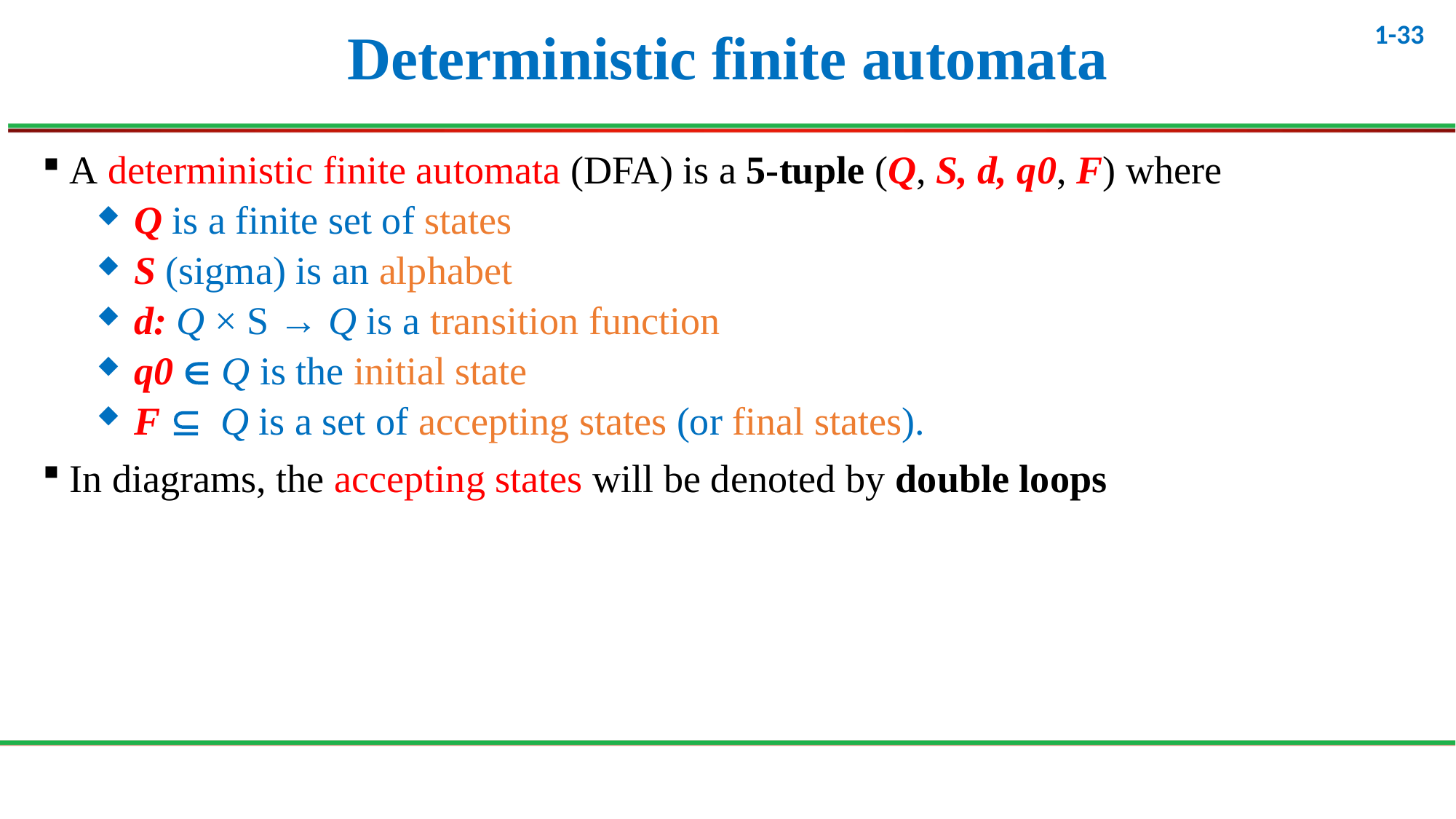

# Deterministic finite automata
A deterministic finite automata (DFA) is a 5-tuple (Q, S, d, q0, F) where
 Q is a finite set of states
 S (sigma) is an alphabet
 d: Q × S → Q is a transition function
 q0 ∈ Q is the initial state
 F ⊆  Q is a set of accepting states (or final states).
In diagrams, the accepting states will be denoted by double loops